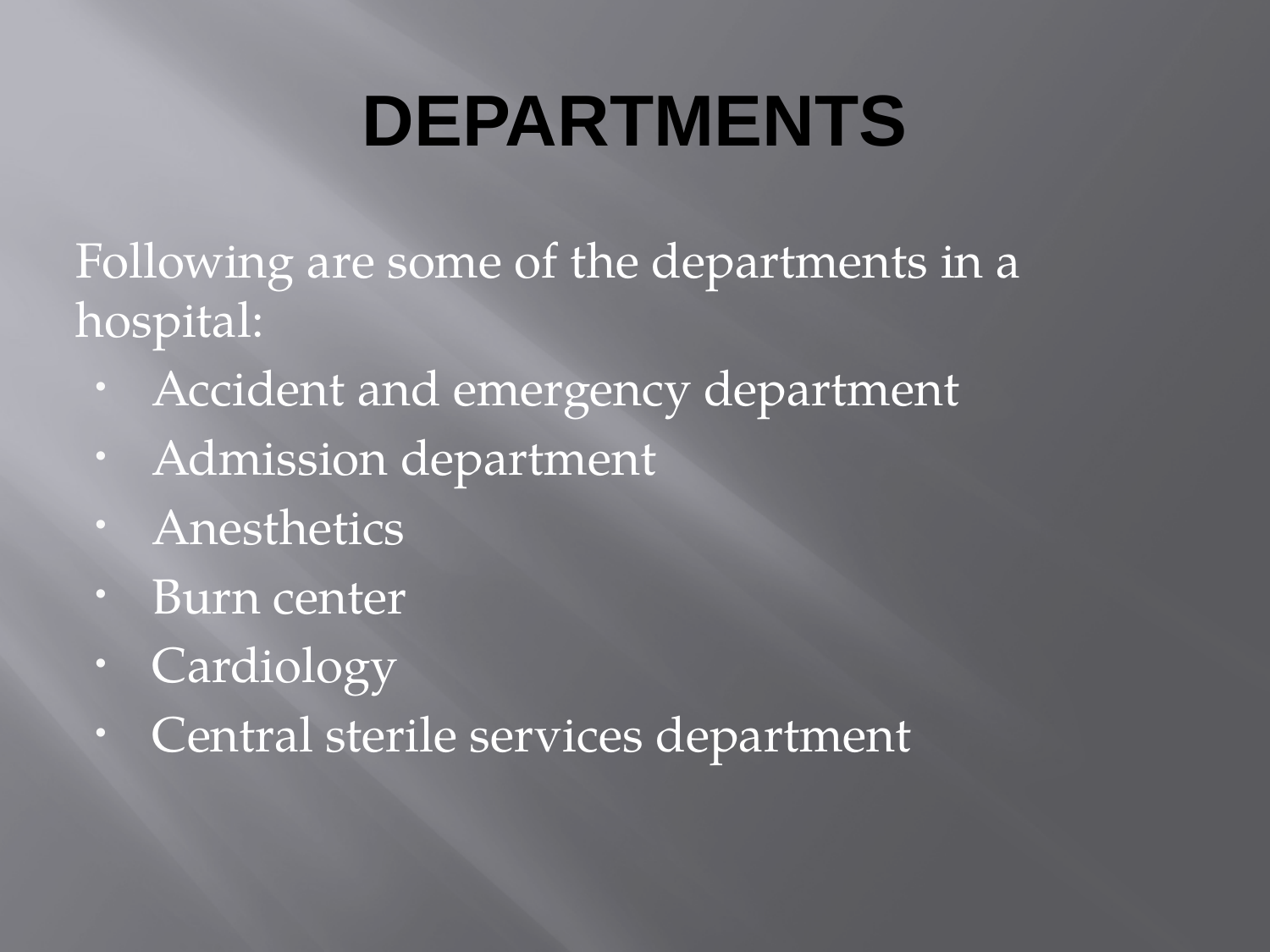

# DEPARTMENTS
Following are some of the departments in a hospital:
Accident and emergency department
Admission department
Anesthetics
Burn center
Cardiology
Central sterile services department